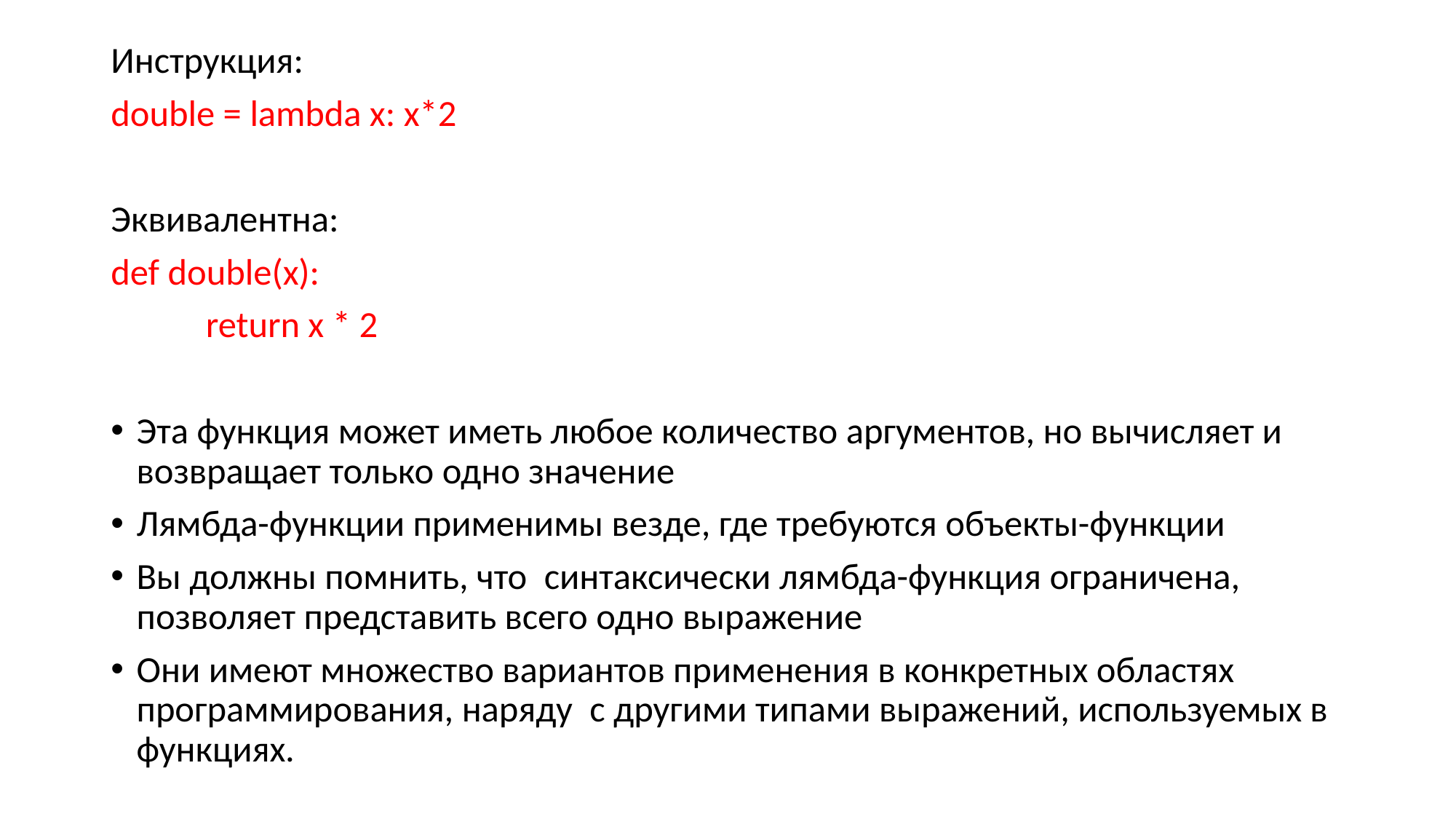

Инструкция:
double = lambda x: x*2

Эквивалентна:
def double(x):
	return x * 2

Эта функция может иметь любое количество аргументов, но вычисляет и возвращает только одно значение
Лямбда-функции применимы везде, где требуются объекты-функции
Вы должны помнить, что  синтаксически лямбда-функция ограничена, позволяет представить всего одно выражение
Они имеют множество вариантов применения в конкретных областях программирования, наряду  с другими типами выражений, используемых в функциях.